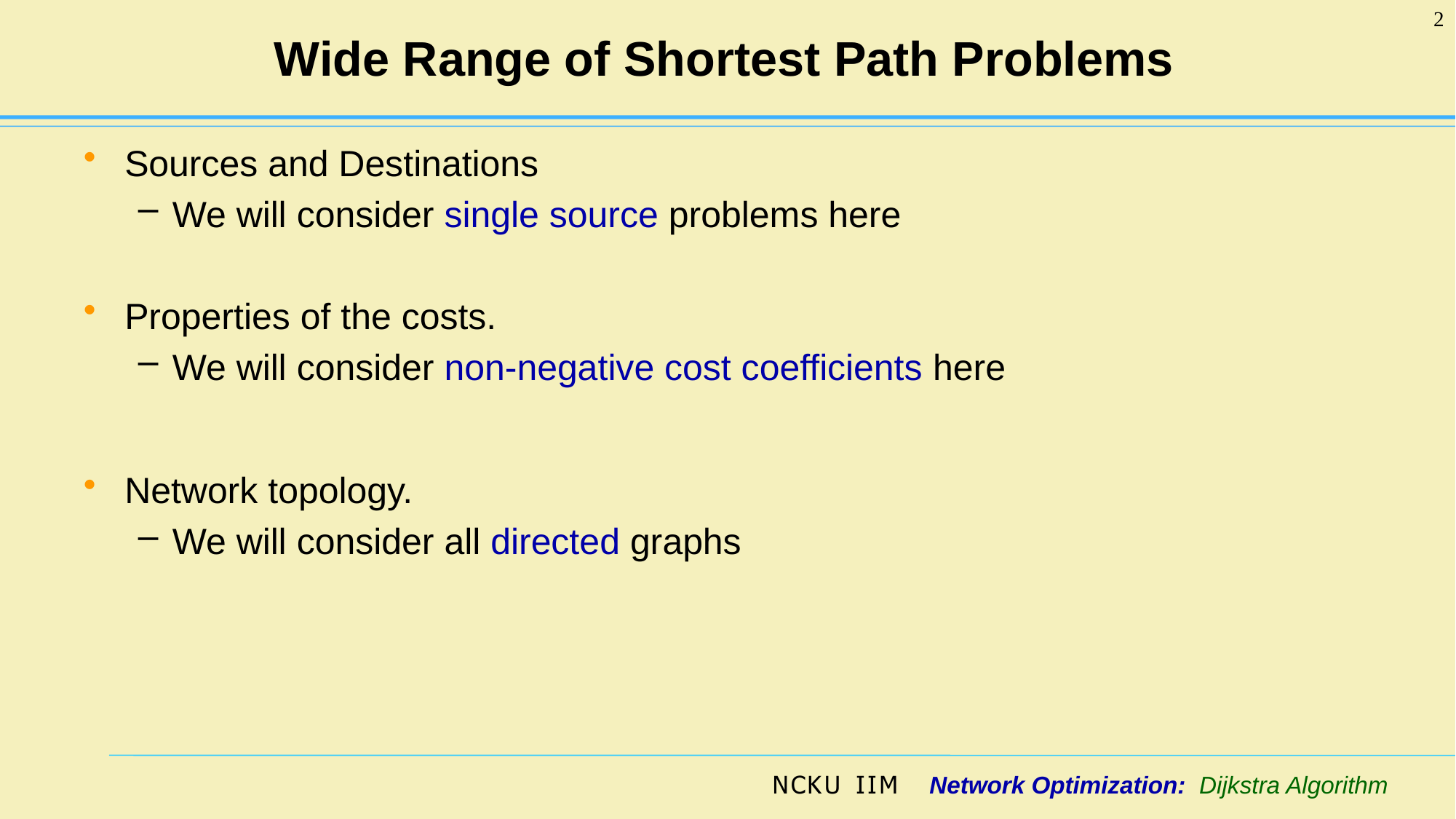

# Wide Range of Shortest Path Problems
2
Sources and Destinations
We will consider single source problems here

Properties of the costs.
We will consider non-negative cost coefficients here

Network topology.
We will consider all directed graphs